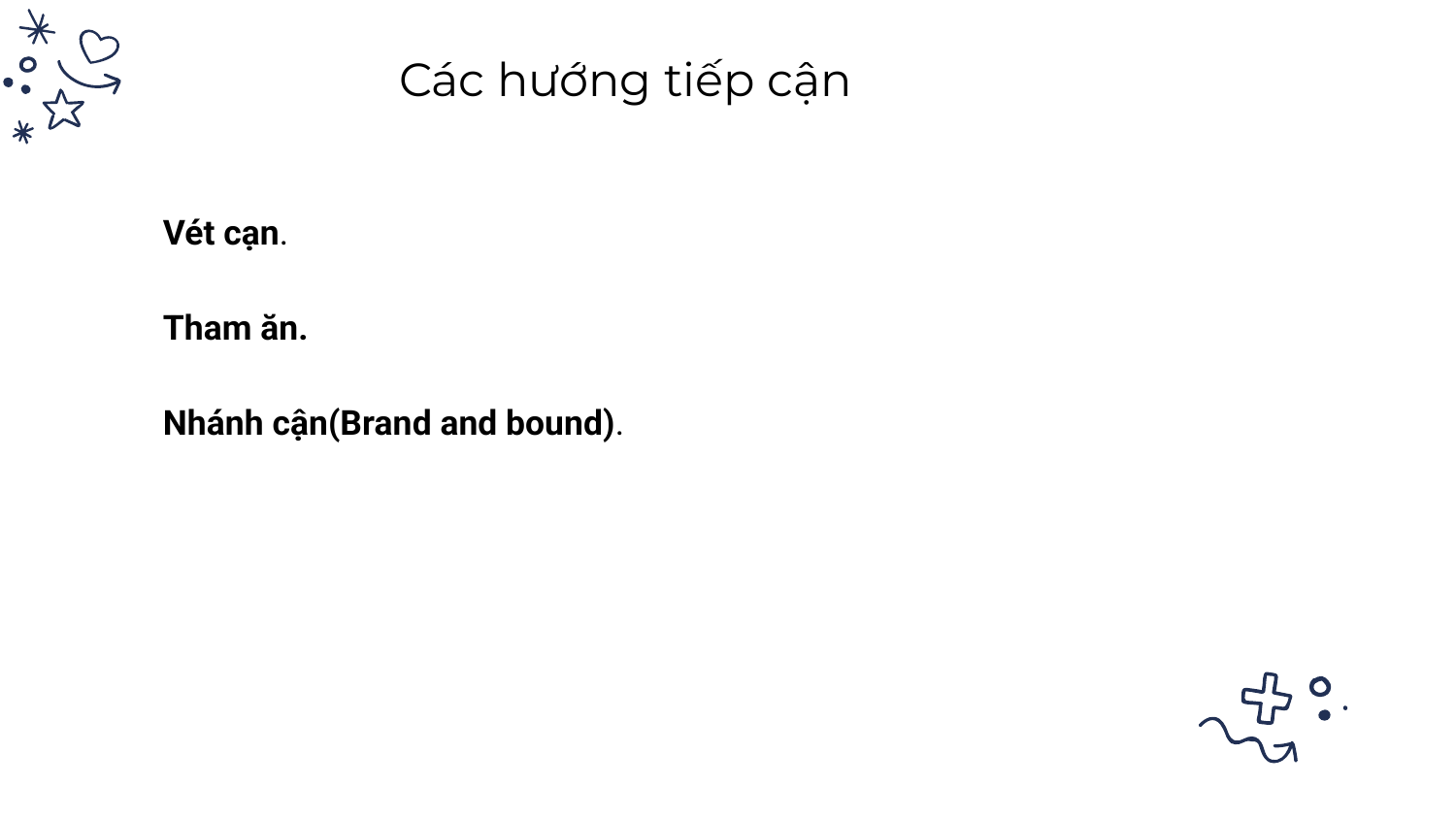

Các hướng tiếp cận
Vét cạn.

Tham ăn.

Nhánh cận(Brand and bound).